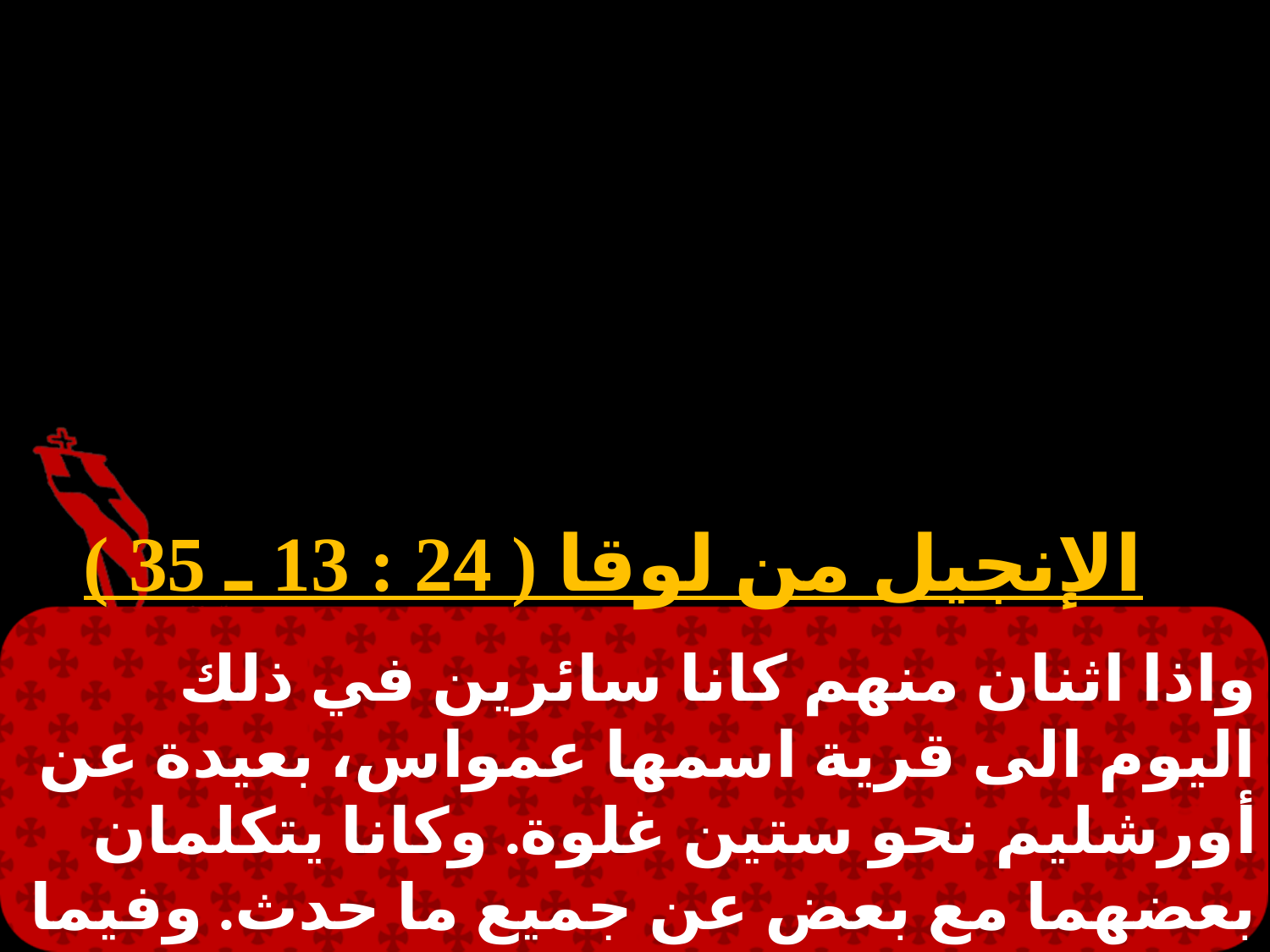

الإنجيل من لوقا ( 24 : 13 ـ 35 )
واذا اثنان منهم كانا سائرين في ذلك اليوم الى قرية اسمها عمواس، بعيدة عن أورشليم نحو ستين غلوة. وكانا يتكلمان بعضهما مع بعض عن جميع ما حدث. وفيما هما يتحدثان ويتحاوران، اقترب منهما يسوع نفسه